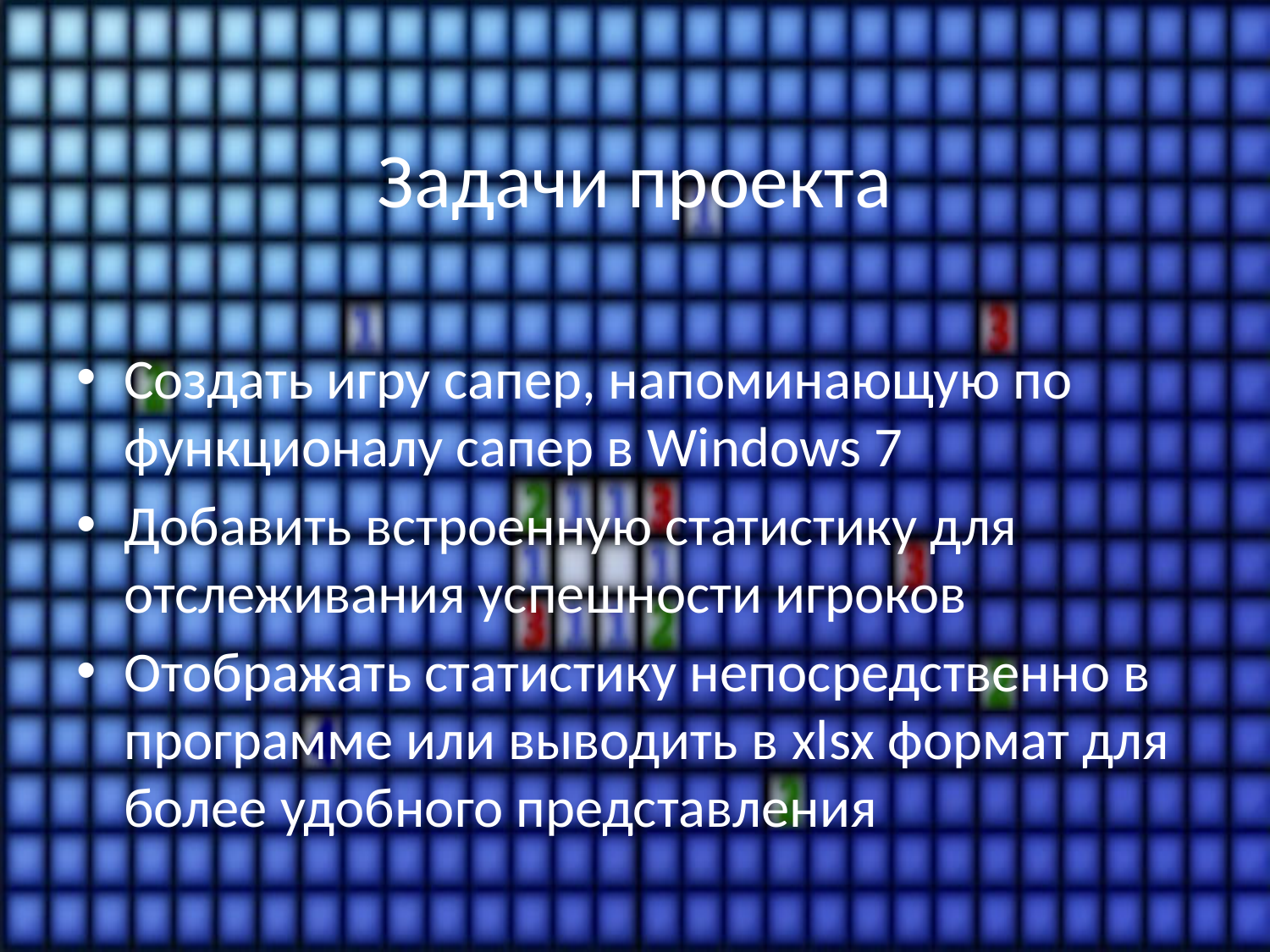

# Задачи проекта
Создать игру сапер, напоминающую по функционалу сапер в Windows 7
Добавить встроенную статистику для отслеживания успешности игроков
Отображать статистику непосредственно в программе или выводить в xlsx формат для более удобного представления